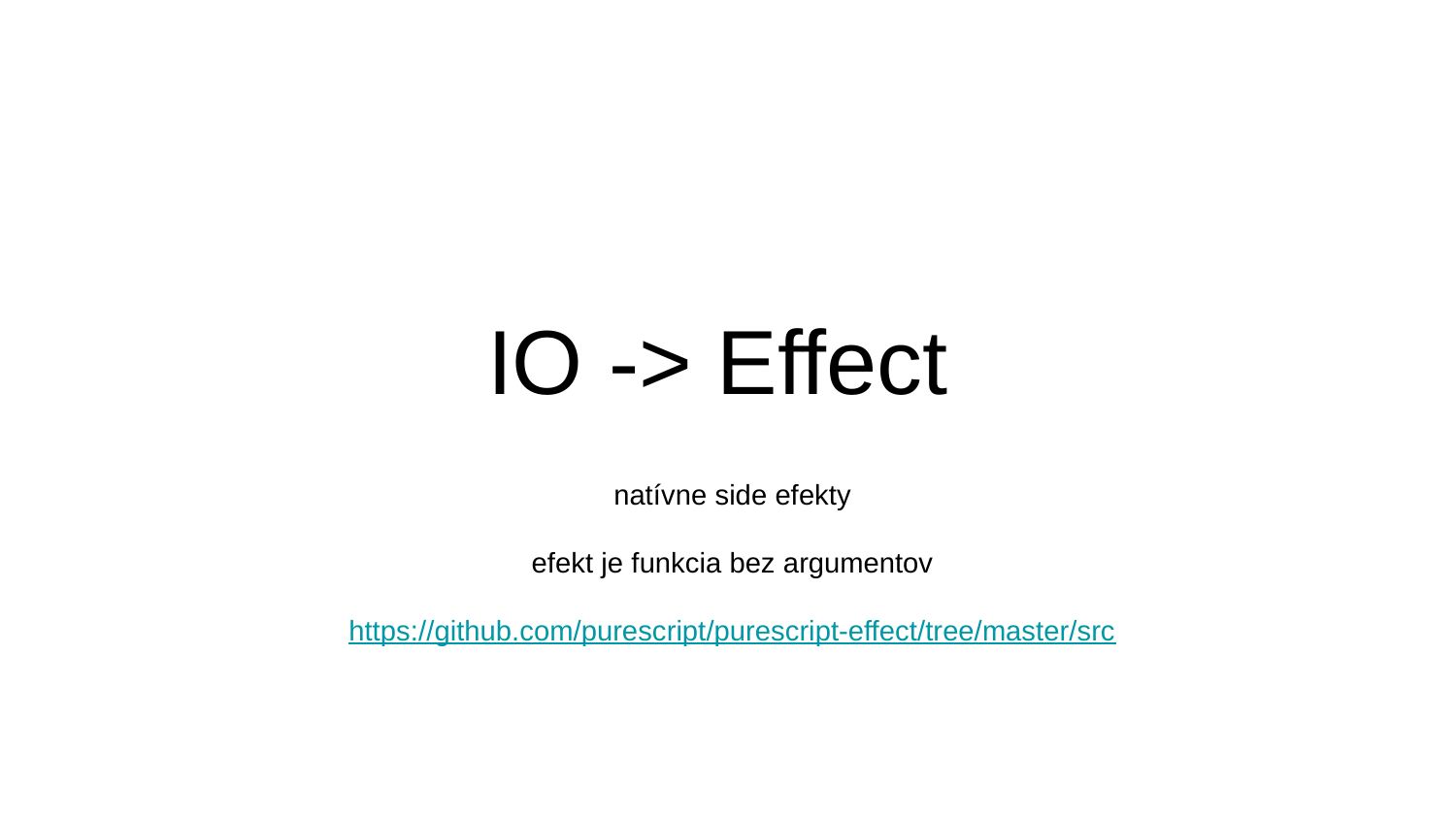

# IO -> Effect
natívne side efekty

efekt je funkcia bez argumentov

https://github.com/purescript/purescript-effect/tree/master/src